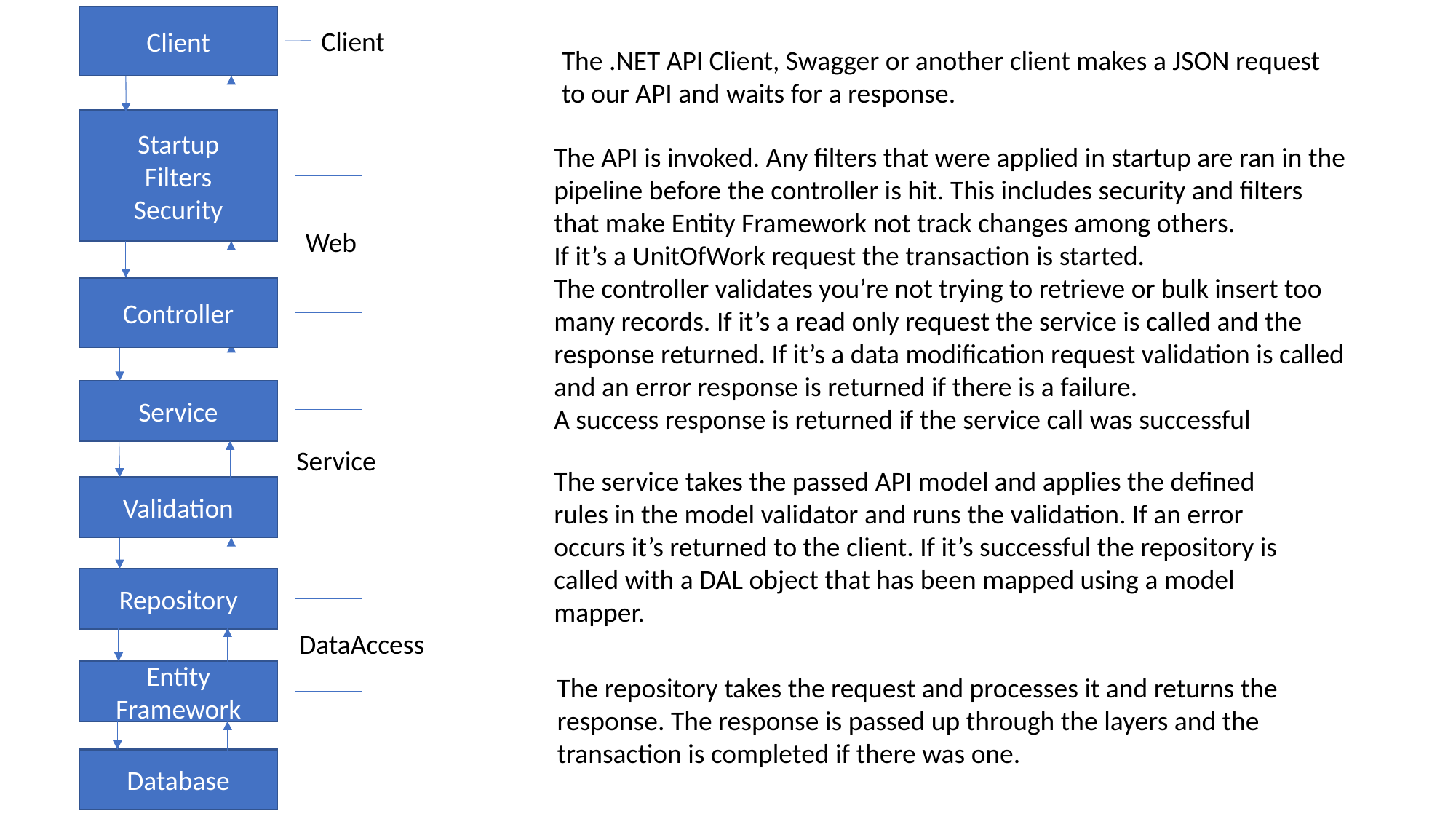

Client
Client
The .NET API Client, Swagger or another client makes a JSON request to our API and waits for a response.
Startup
Filters
Security
The API is invoked. Any filters that were applied in startup are ran in the pipeline before the controller is hit. This includes security and filters that make Entity Framework not track changes among others.
If it’s a UnitOfWork request the transaction is started.
The controller validates you’re not trying to retrieve or bulk insert too many records. If it’s a read only request the service is called and the response returned. If it’s a data modification request validation is called and an error response is returned if there is a failure.
A success response is returned if the service call was successful
Web
Controller
Service
Service
The service takes the passed API model and applies the defined rules in the model validator and runs the validation. If an error occurs it’s returned to the client. If it’s successful the repository is called with a DAL object that has been mapped using a model mapper.
Validation
Repository
DataAccess
Entity Framework
The repository takes the request and processes it and returns the response. The response is passed up through the layers and the transaction is completed if there was one.

Database